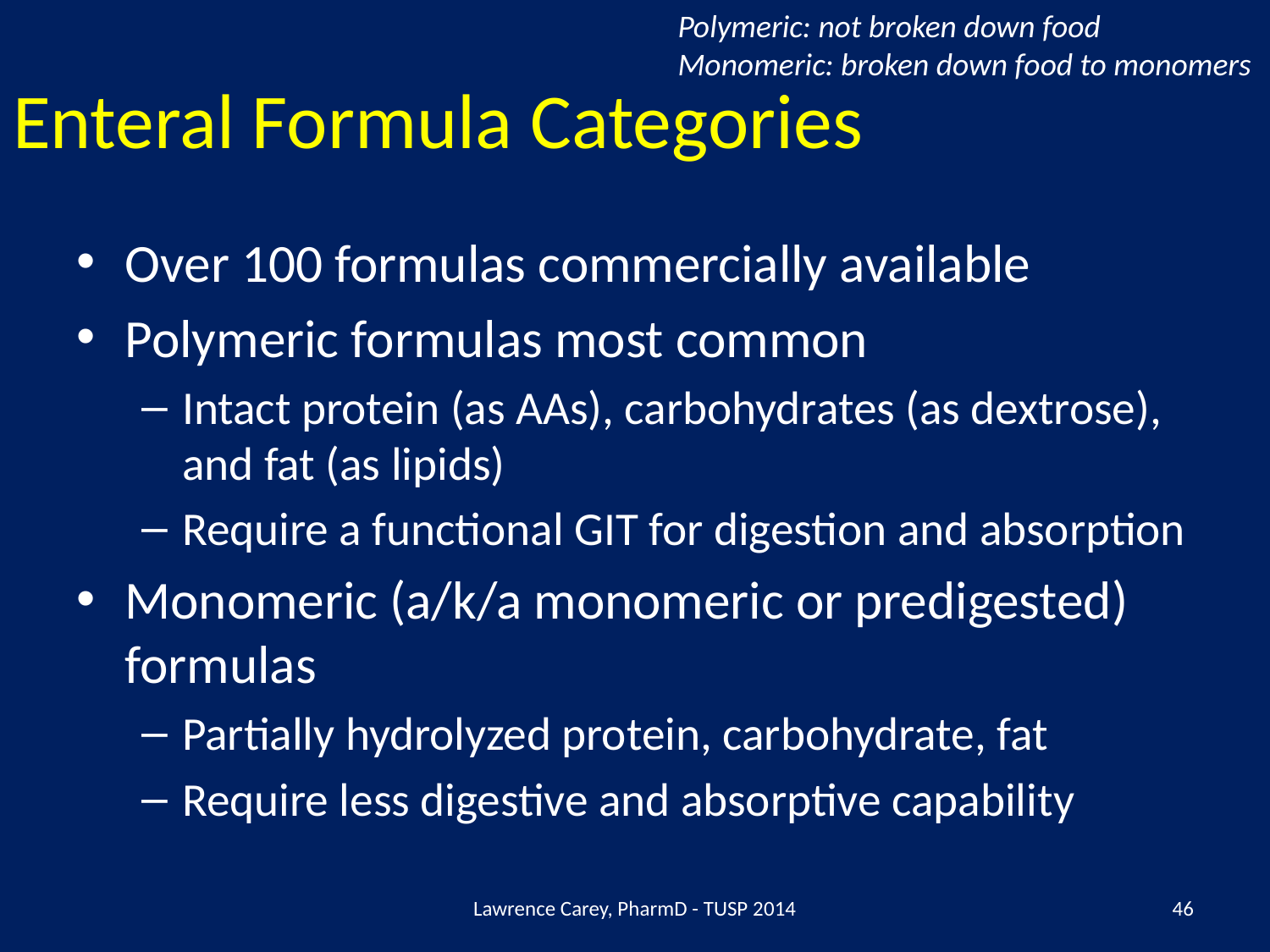

Polymeric: not broken down food
Monomeric: broken down food to monomers
# Enteral Formula Categories
Over 100 formulas commercially available
Polymeric formulas most common
Intact protein (as AAs), carbohydrates (as dextrose), and fat (as lipids)
Require a functional GIT for digestion and absorption
Monomeric (a/k/a monomeric or predigested) formulas
Partially hydrolyzed protein, carbohydrate, fat
Require less digestive and absorptive capability
Lawrence Carey, PharmD - TUSP 2014
46